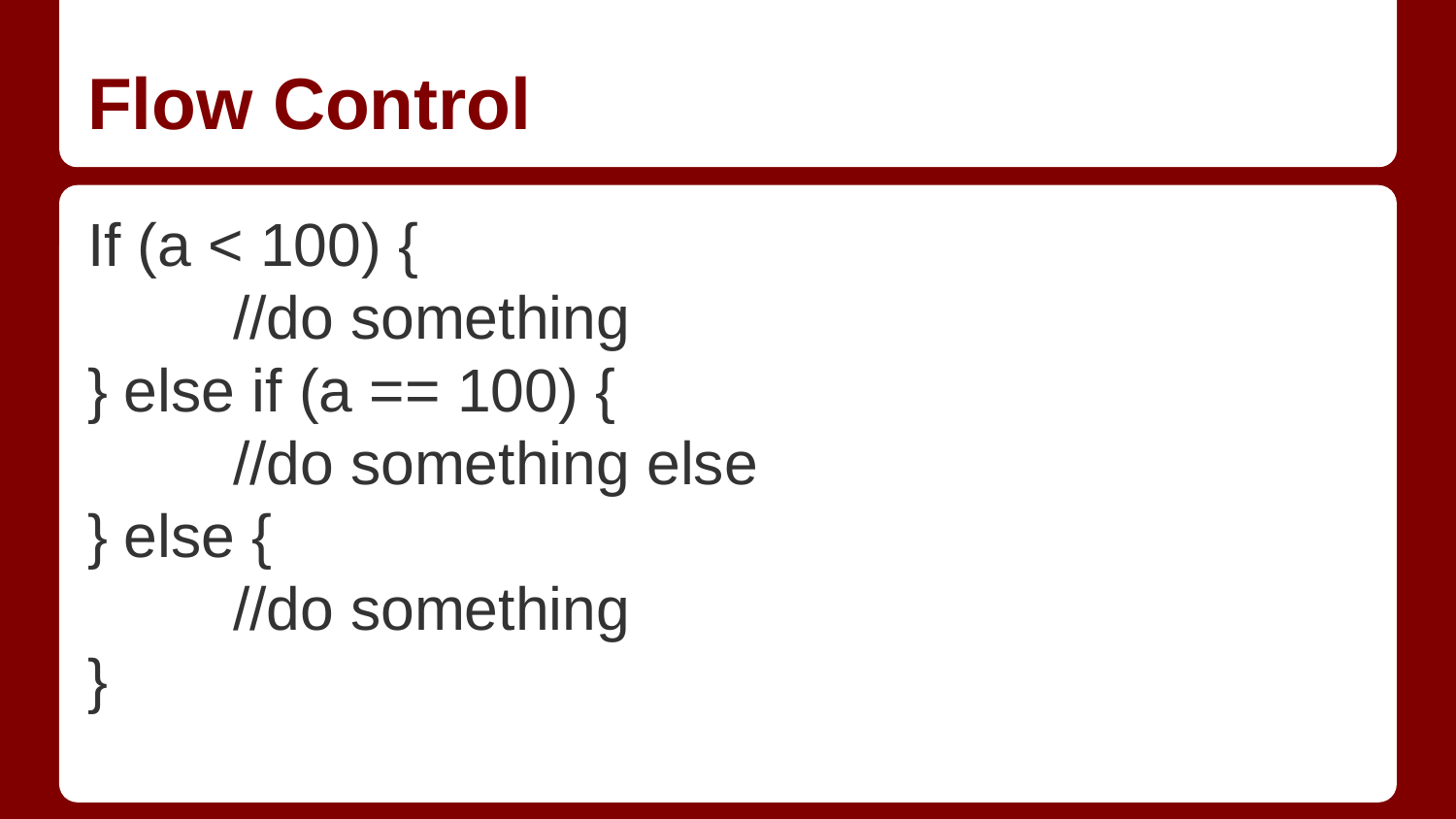

# Flow Control
If (a < 100) {
	//do something
} else if (a == 100) {
	//do something else
} else {
	//do something
}